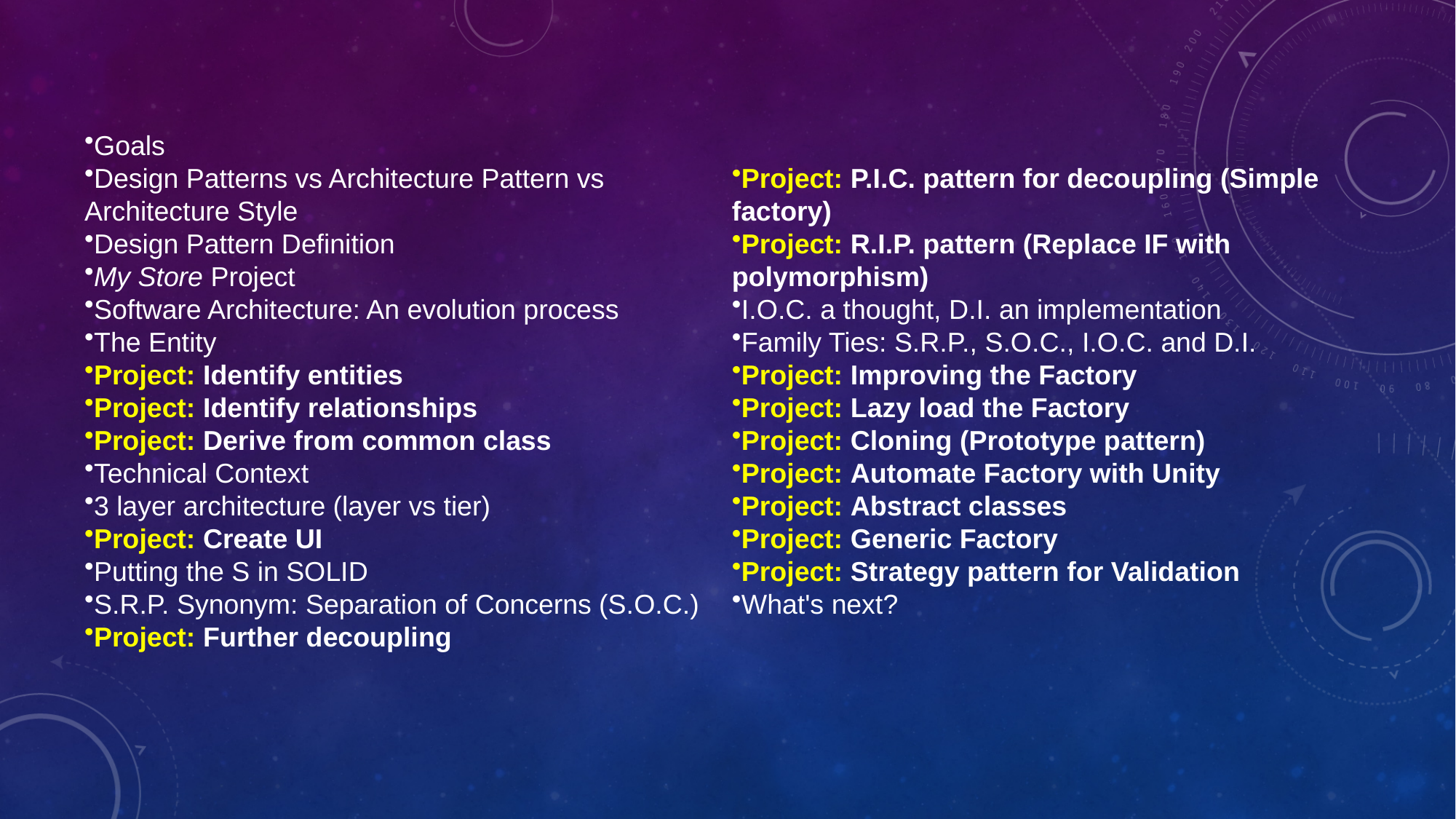

Goals
Design Patterns vs Architecture Pattern vs Architecture Style
Design Pattern Definition
My Store Project
Software Architecture: An evolution process
The Entity
Project: Identify entities
Project: Identify relationships
Project: Derive from common class
Technical Context
3 layer architecture (layer vs tier)
Project: Create UI
Putting the S in SOLID
S.R.P. Synonym: Separation of Concerns (S.O.C.)
Project: Further decoupling

Project: P.I.C. pattern for decoupling (Simple factory)
Project: R.I.P. pattern (Replace IF with polymorphism)
I.O.C. a thought, D.I. an implementation
Family Ties: S.R.P., S.O.C., I.O.C. and D.I.
Project: Improving the Factory
Project: Lazy load the Factory
Project: Cloning (Prototype pattern)
Project: Automate Factory with Unity
Project: Abstract classes
Project: Generic Factory
Project: Strategy pattern for Validation
What's next?